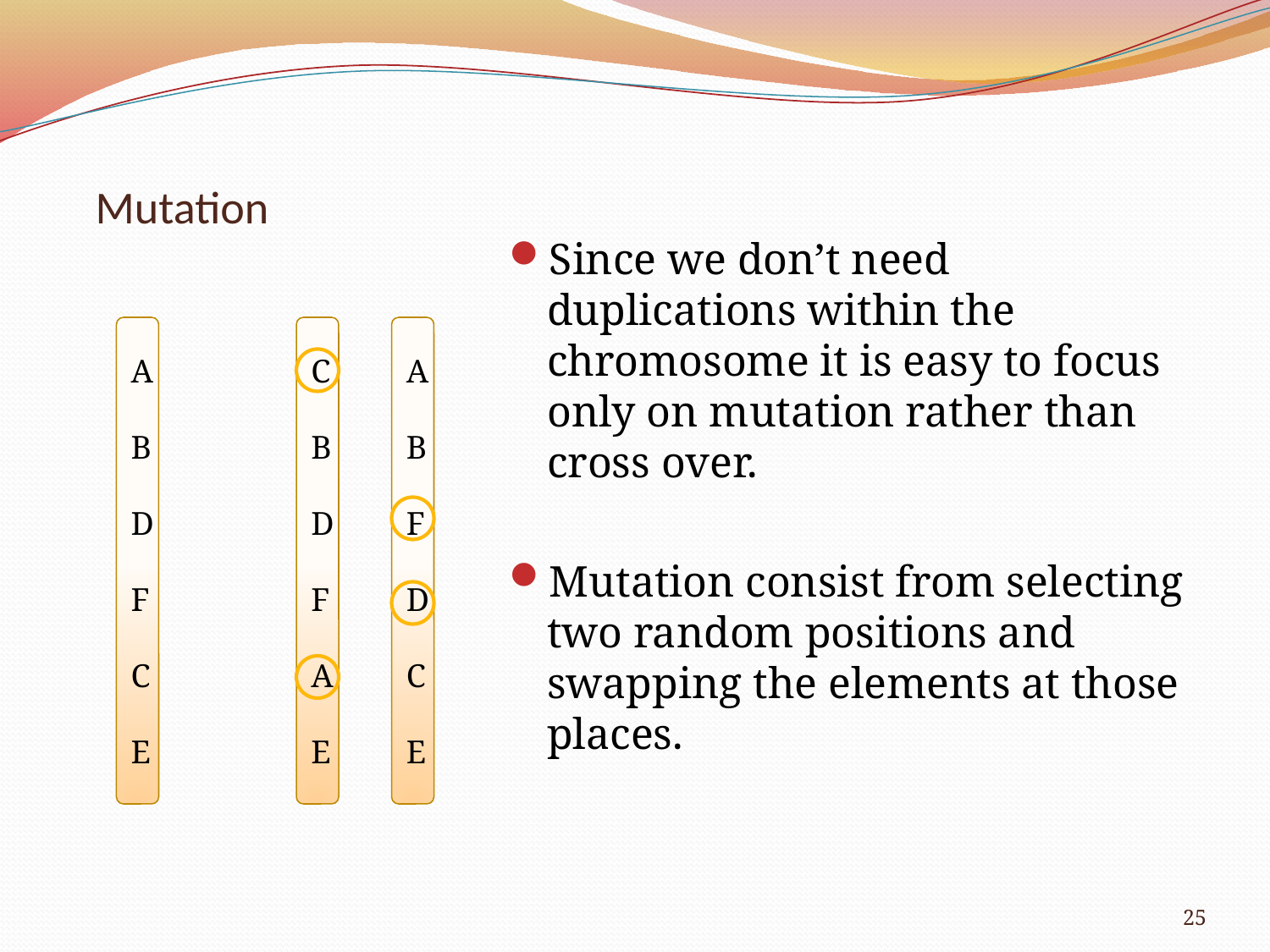

# Mutation

Since we don’t need duplications within the chromosome it is easy to focus only on mutation rather than cross over.

Mutation consist from selecting two random positions and swapping the elements at those places.
A B D F C E
C B D F A E
A B F D C E

25